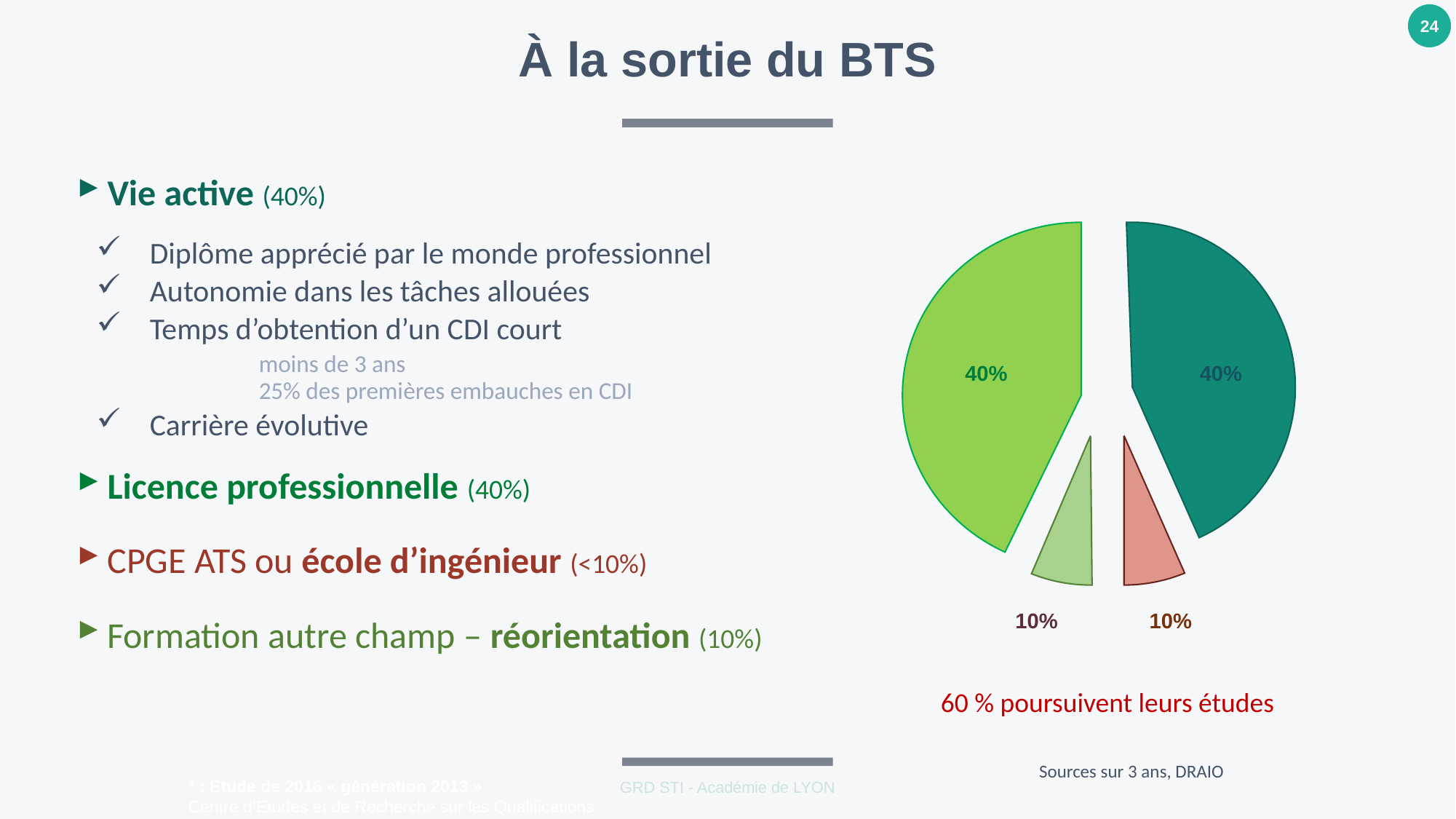

# À la sortie du BTS
Vie active (40%)

Diplôme apprécié par le monde professionnel
Autonomie dans les tâches allouées
Temps d’obtention d’un CDI court
	moins de 3 ans
	25% des premières embauches en CDI
Carrière évolutive

Licence professionnelle (40%)

CPGE ATS ou école d’ingénieur (<10%)

Formation autre champ – réorientation (10%)

40%
40%
10%
10%
60 % poursuivent leurs études
Sources sur 3 ans, DRAIO
GRD STI - Académie de LYON
* : Etude de 2016 « génération 2013 »
Centre d’Etudes et de Recherche sur les Qualifications